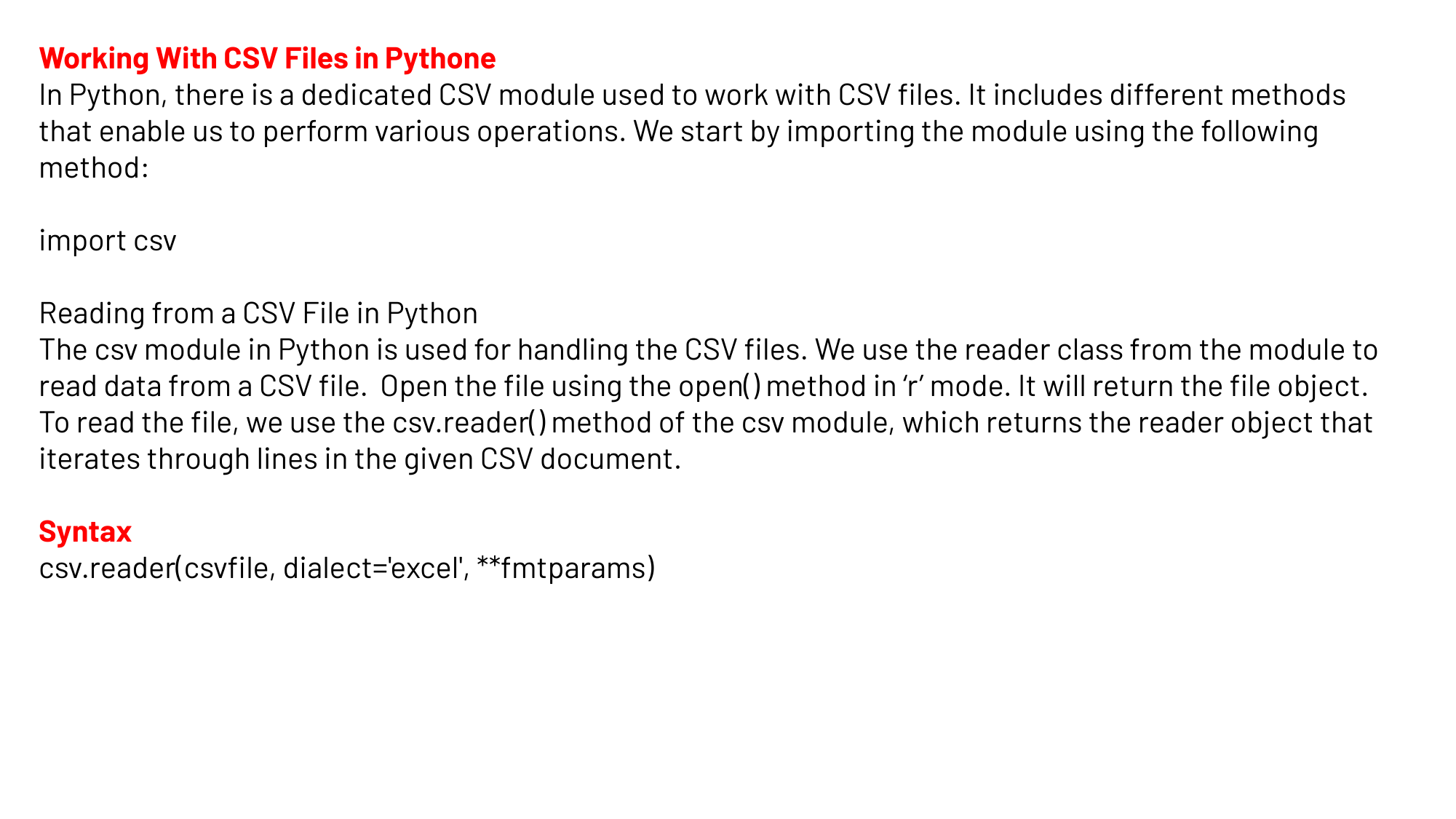

Working With CSV Files in Pythone
In Python, there is a dedicated CSV module used to work with CSV files. It includes different methods that enable us to perform various operations. We start by importing the module using the following method:

import csv

Reading from a CSV File in Python
The csv module in Python is used for handling the CSV files. We use the reader class from the module to read data from a CSV file.  Open the file using the open() method in ‘r’ mode. It will return the file object. To read the file, we use the csv.reader() method of the csv module, which returns the reader object that iterates through lines in the given CSV document.

Syntax
csv.reader(csvfile, dialect='excel', **fmtparams)